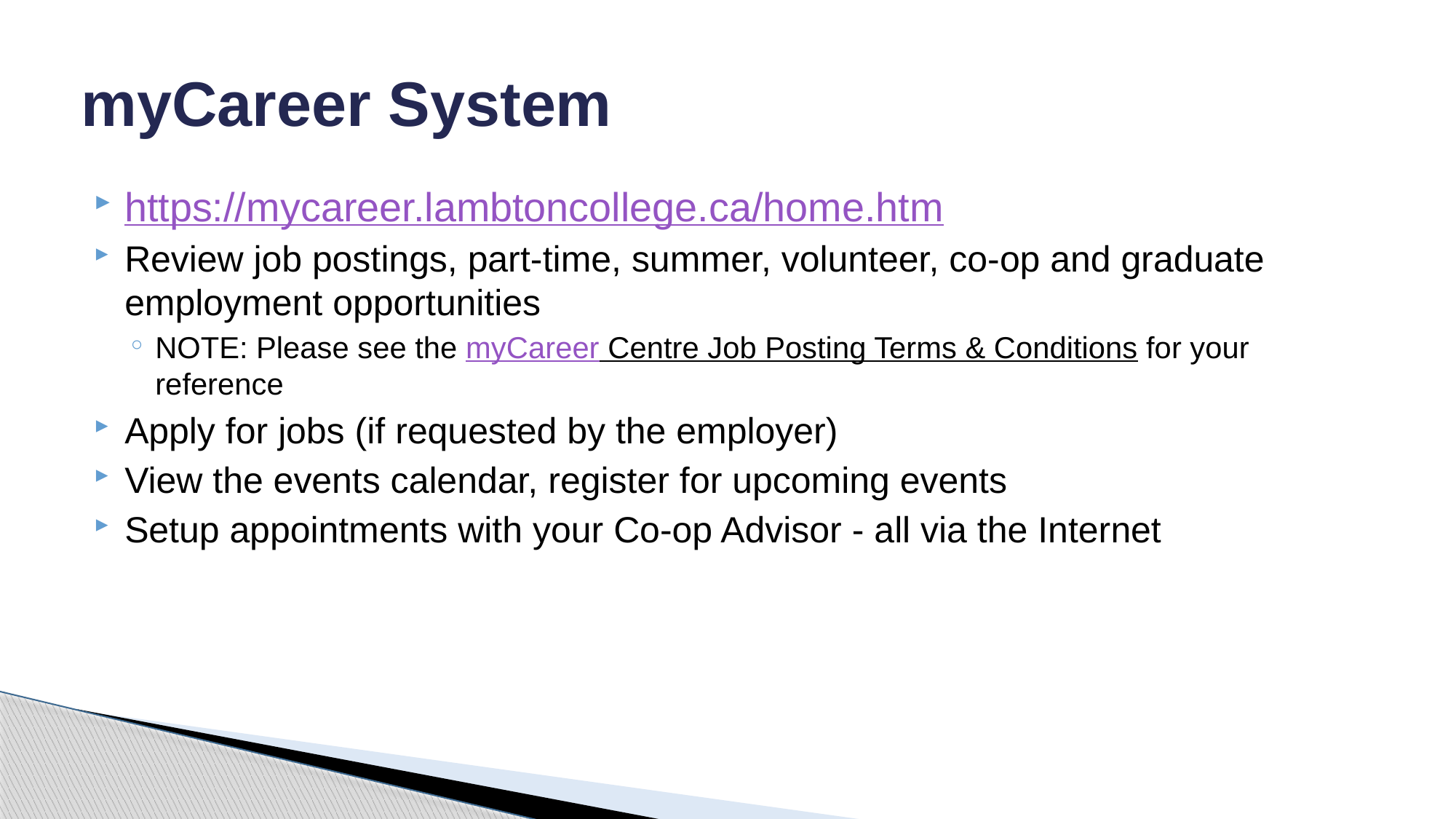

# myCareer System
https://mycareer.lambtoncollege.ca/home.htm
Review job postings, part-time, summer, volunteer, co-op and graduate employment opportunities
NOTE: Please see the myCareer Centre Job Posting Terms & Conditions for your reference
Apply for jobs (if requested by the employer)
View the events calendar, register for upcoming events
Setup appointments with your Co-op Advisor - all via the Internet